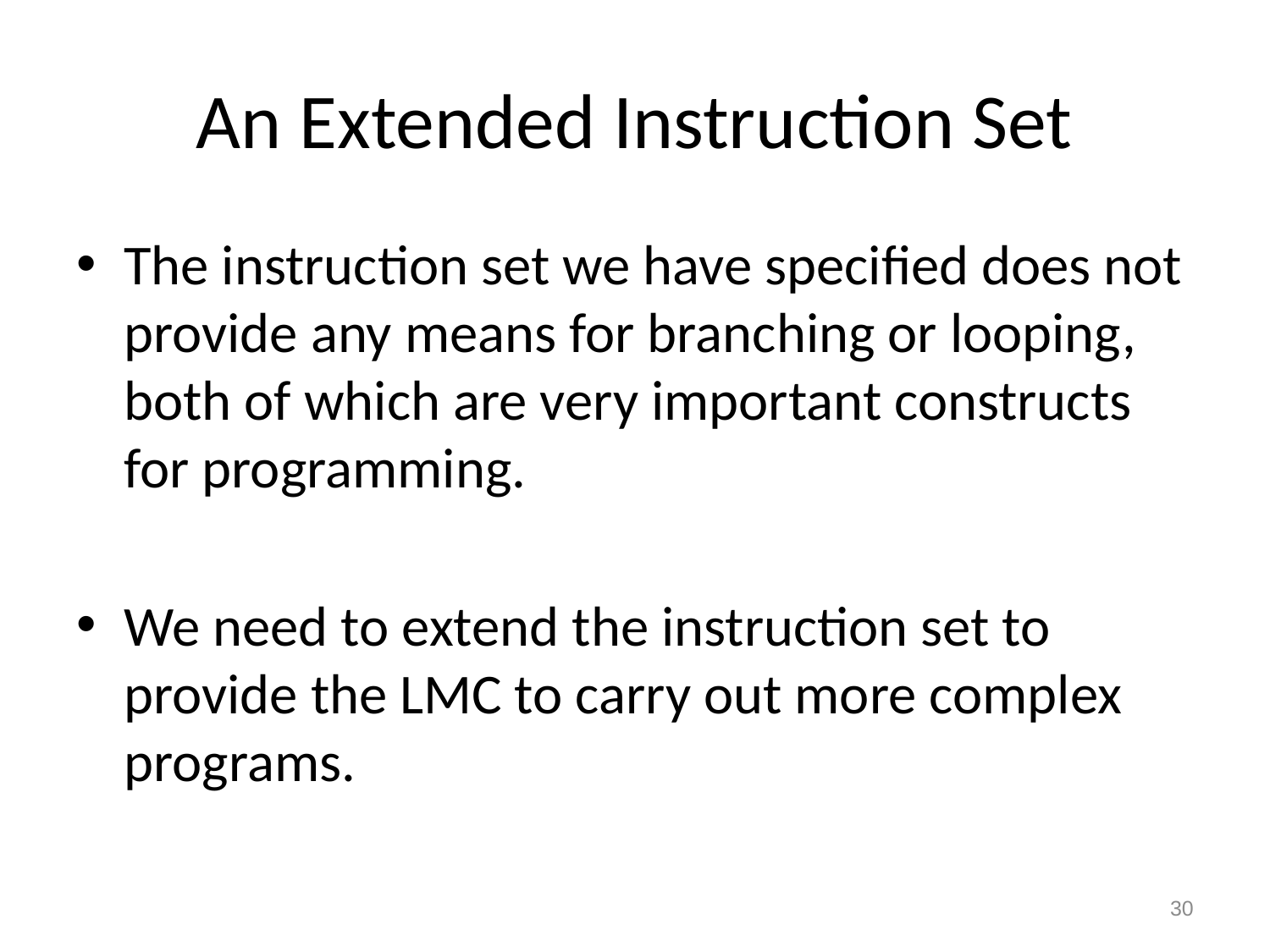

# An Extended Instruction Set
The instruction set we have specified does not provide any means for branching or looping, both of which are very important constructs for programming.

We need to extend the instruction set to provide the LMC to carry out more complex programs.
30